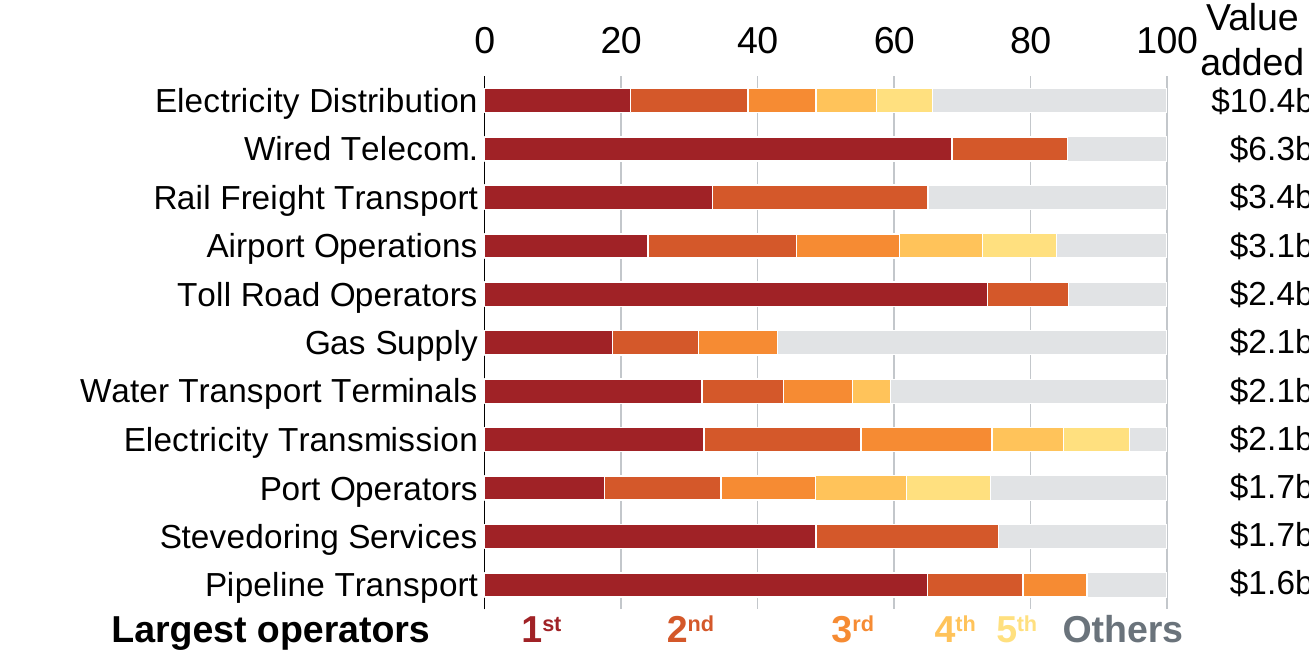

Value added

### Chart

| Category | 1st | 2nd | 3rd | 4th | 5th | Other |
|---|---|---|---|---|---|---|
| Electricity Distribution | 21.4 | 17.2 | 10.0 | 8.8 | 8.3 | 34.3 |
| Wired Telecom. | 68.5 | 17.0 | None | None | None | 14.5 |
| Rail Freight Transport | 33.4 | 31.6 | None | None | None | 35.0 |
| Airport Operations | 24.0 | 21.7 | 15.1 | 12.2 | 10.8 | 16.2 |
| Toll Road Operators | 73.7 | 11.9 | None | None | None | 14.4 |
| Gas Supply | 18.8 | 12.6 | 11.6 | None | None | 57.0 |
| Water Transport Terminals | 31.9 | 11.9 | 10.1 | 5.6 | None | 40.5 |
| Electricity Transmission | 32.2 | 23.0 | 19.2 | 10.4 | 9.700000000000001 | 5.499999999999986 |
| Port Operators | 17.6 | 17.1 | 13.8 | 13.3 | 12.3 | 25.90000000000001 |
| Stevedoring Services | 48.6 | 26.7 | None | None | None | 24.7 |
| Pipeline Transport | 64.9 | 14.0 | 9.4 | None | None | 11.7 |

### Chart

| Category | 1st | 2nd | 3rd | 4th | 5th | Other |
|---|---|---|---|---|---|---|
| $10.4b | 21.4 | 17.2 | 10.0 | 8.8 | 8.3 | 34.3 |
| $6.3b | 68.5 | 17.0 | None | None | None | 14.5 |
| $3.4b | 33.4 | 31.6 | None | None | None | 35.0 |
| $3.1b | 24.0 | 21.7 | 15.1 | 12.2 | 10.8 | 16.2 |
| $2.4b | 73.7 | 11.9 | None | None | None | 14.4 |
| $2.1b | 18.8 | 12.6 | 11.6 | None | None | 57.0 |
| $2.1b | 31.9 | 11.9 | 10.1 | 5.6 | None | 40.5 |
| $2.1b | 32.2 | 23.0 | 19.2 | 10.4 | 9.700000000000001 | 5.499999999999986 |
| $1.7b | 17.6 | 17.1 | 13.8 | 13.3 | 12.3 | 25.90000000000001 |
| $1.7b | 48.6 | 26.7 | None | None | None | 24.7 |
| $1.6b | 64.9 | 14.0 | 9.4 | None | None | 11.7 |
Largest operators
2nd
3rd
4th
5th
Others
1st